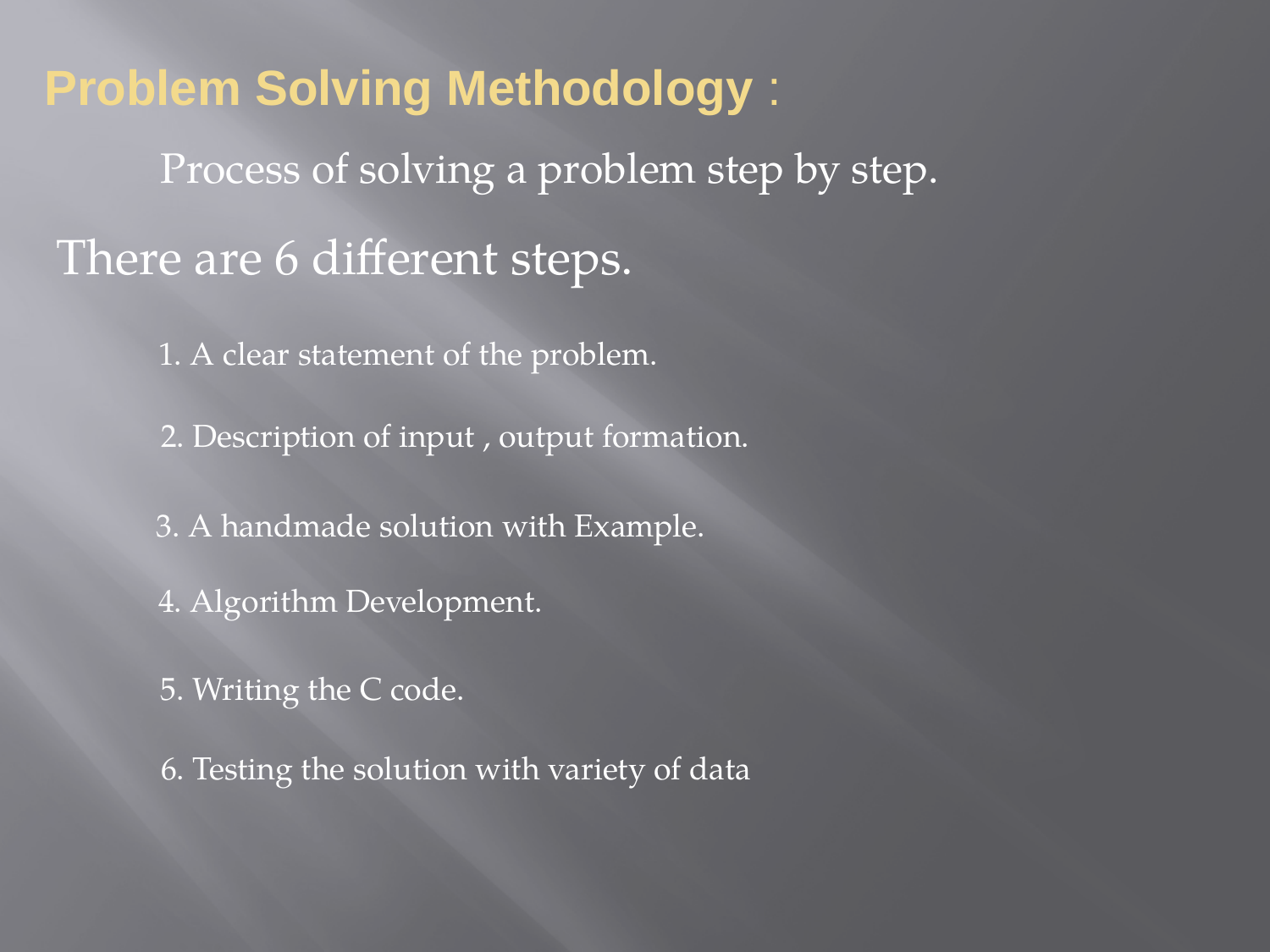

# Problem Solving Methodology :
Process of solving a problem step by step.
There are 6 different steps.

1. A clear statement of the problem.

2. Description of input , output formation.

3. A handmade solution with Example.

4. Algorithm Development.

5. Writing the C code.

6. Testing the solution with variety of data